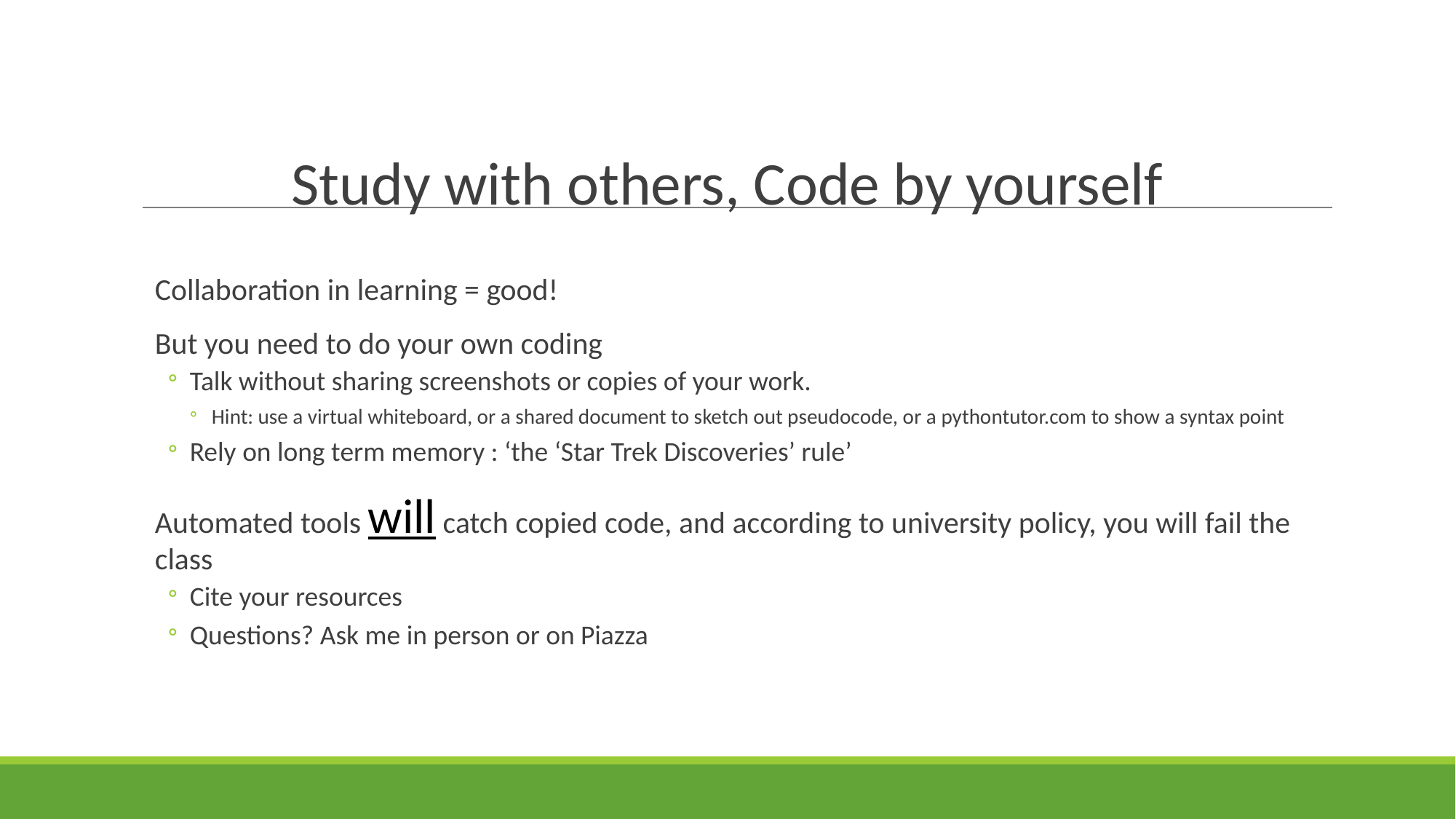

# Study with others, Code by yourself
Collaboration in learning = good!
But you need to do your own coding
Talk without sharing screenshots or copies of your work.
Hint: use a virtual whiteboard, or a shared document to sketch out pseudocode, or a pythontutor.com to show a syntax point
Rely on long term memory : ‘the ‘Star Trek Discoveries’ rule’
Automated tools will catch copied code, and according to university policy, you will fail the class
Cite your resources
Questions? Ask me in person or on Piazza